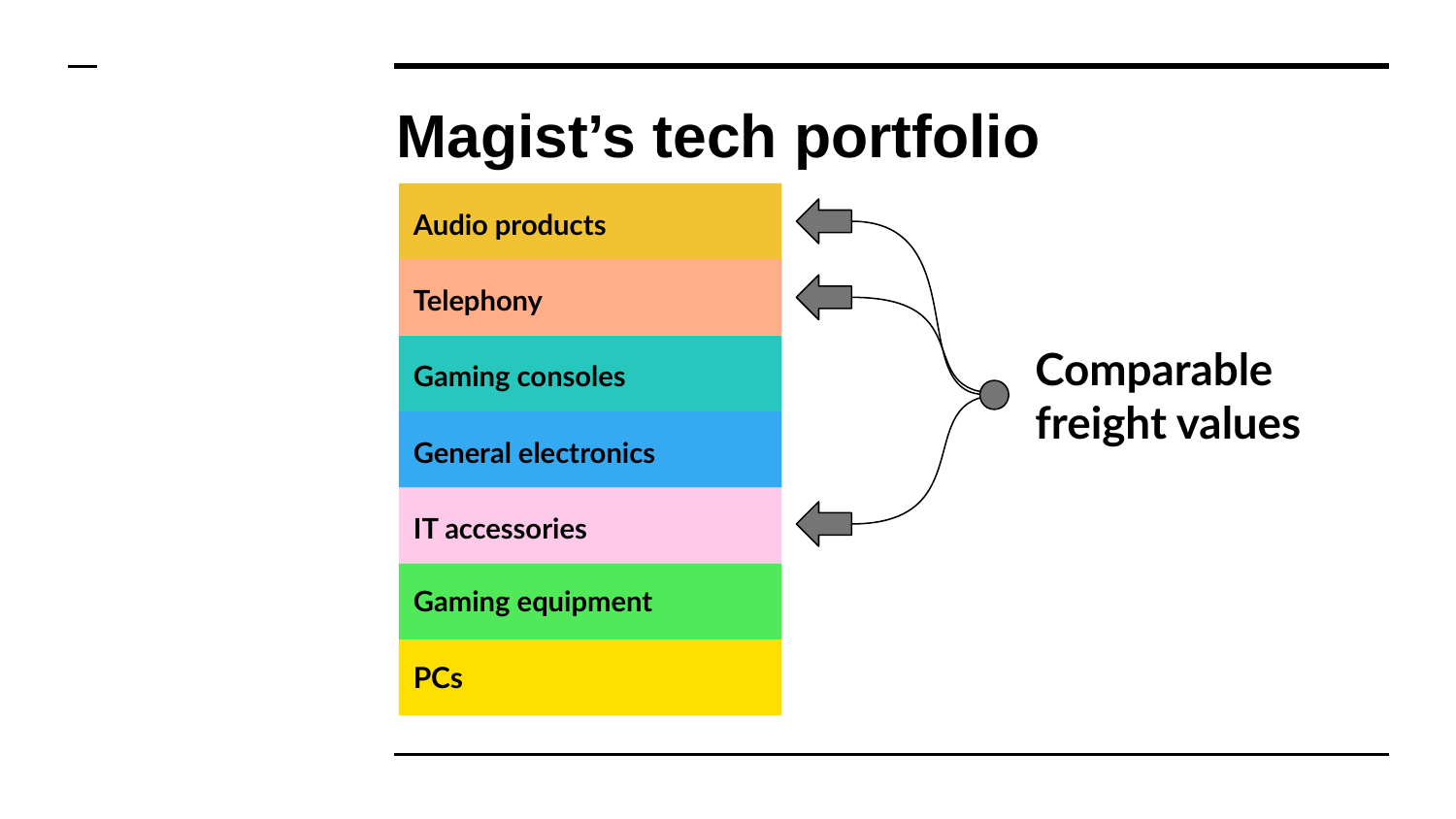

# Magist’s tech portfolio
Audio products

Telephony

Comparable freight values
Gaming consoles

General electronics
IT accessories
Gaming equipment
PCs